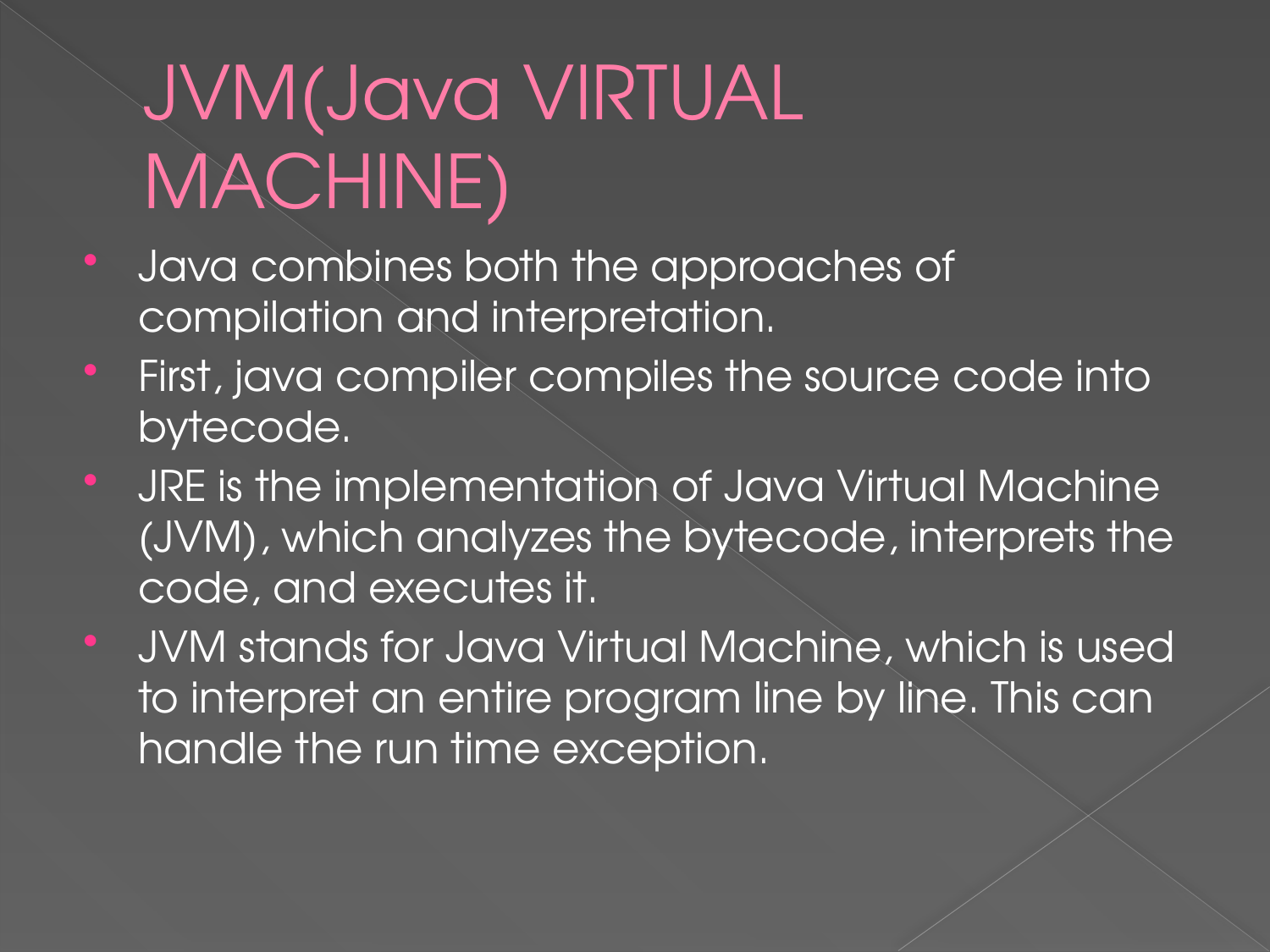

# JVM(Java VIRTUAL MACHINE)
Java combines both the approaches of compilation and interpretation.
First, java compiler compiles the source code into bytecode.
JRE is the implementation of Java Virtual Machine (JVM), which analyzes the bytecode, interprets the code, and executes it.
JVM stands for Java Virtual Machine, which is used to interpret an entire program line by line. This can handle the run time exception.